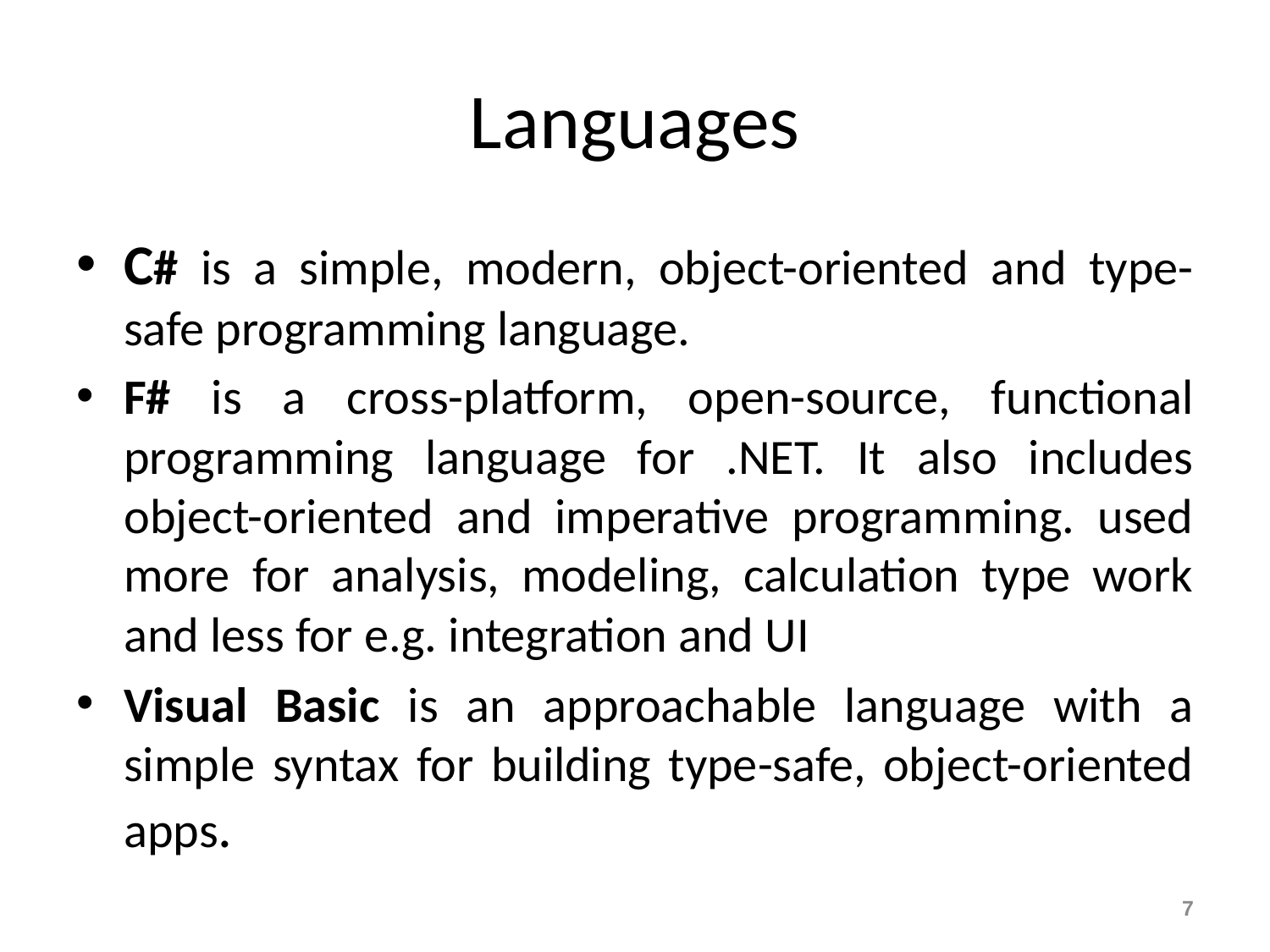

# Languages
C# is a simple, modern, object-oriented and type-safe programming language.
F# is a cross-platform, open-source, functional programming language for .NET. It also includes object-oriented and imperative programming. used more for analysis, modeling, calculation type work and less for e.g. integration and UI
Visual Basic is an approachable language with a simple syntax for building type-safe, object-oriented apps.

7